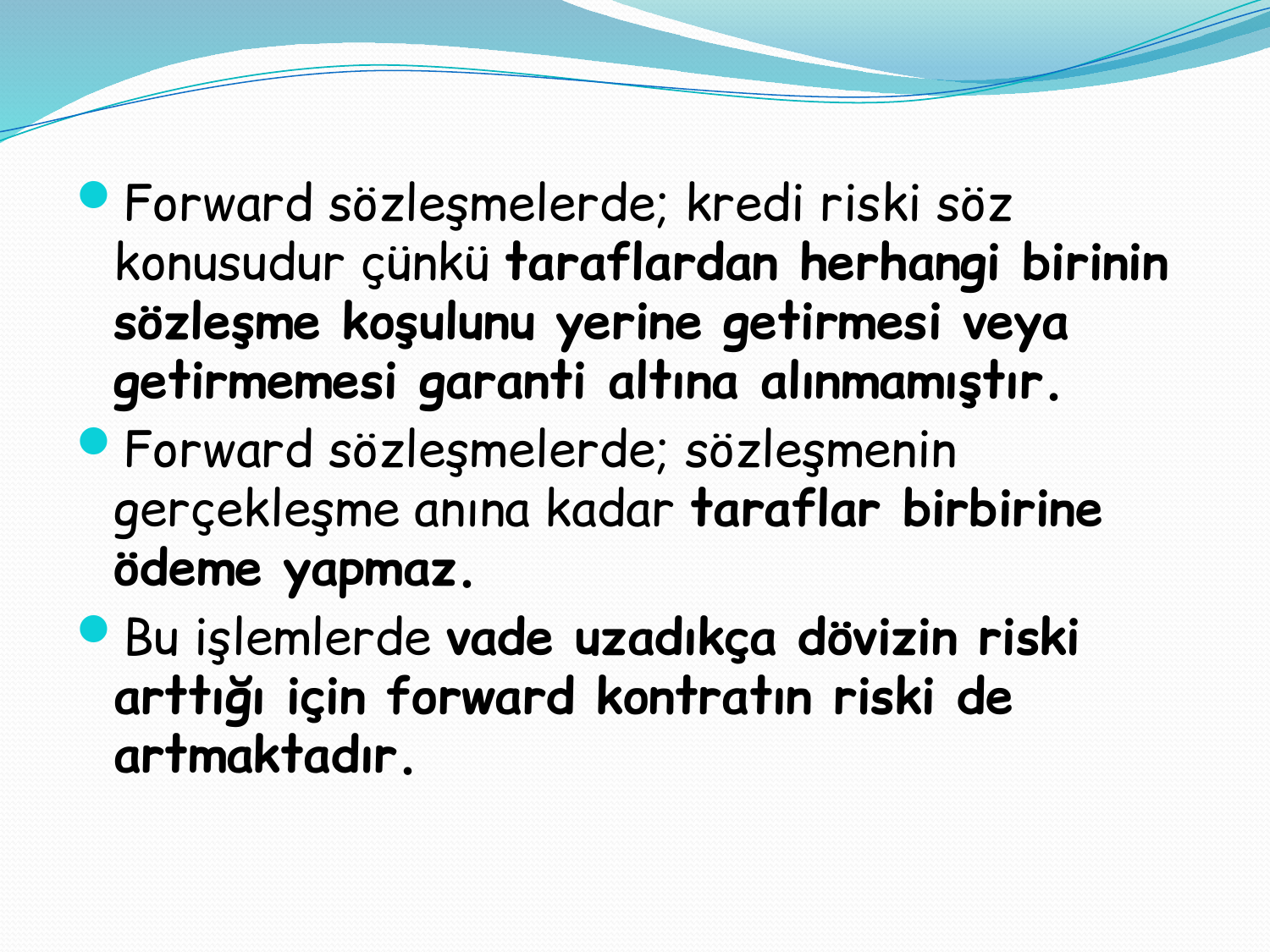

Forward sözleşmelerde; kredi riski söz konusudur çünkü taraflardan herhangi birinin sözleşme koşulunu yerine getirmesi veya getirmemesi garanti altına alınmamıştır.
Forward sözleşmelerde; sözleşmenin gerçekleşme anına kadar taraflar birbirine ödeme yapmaz.
Bu işlemlerde vade uzadıkça dövizin riski arttığı için forward kontratın riski de artmaktadır.